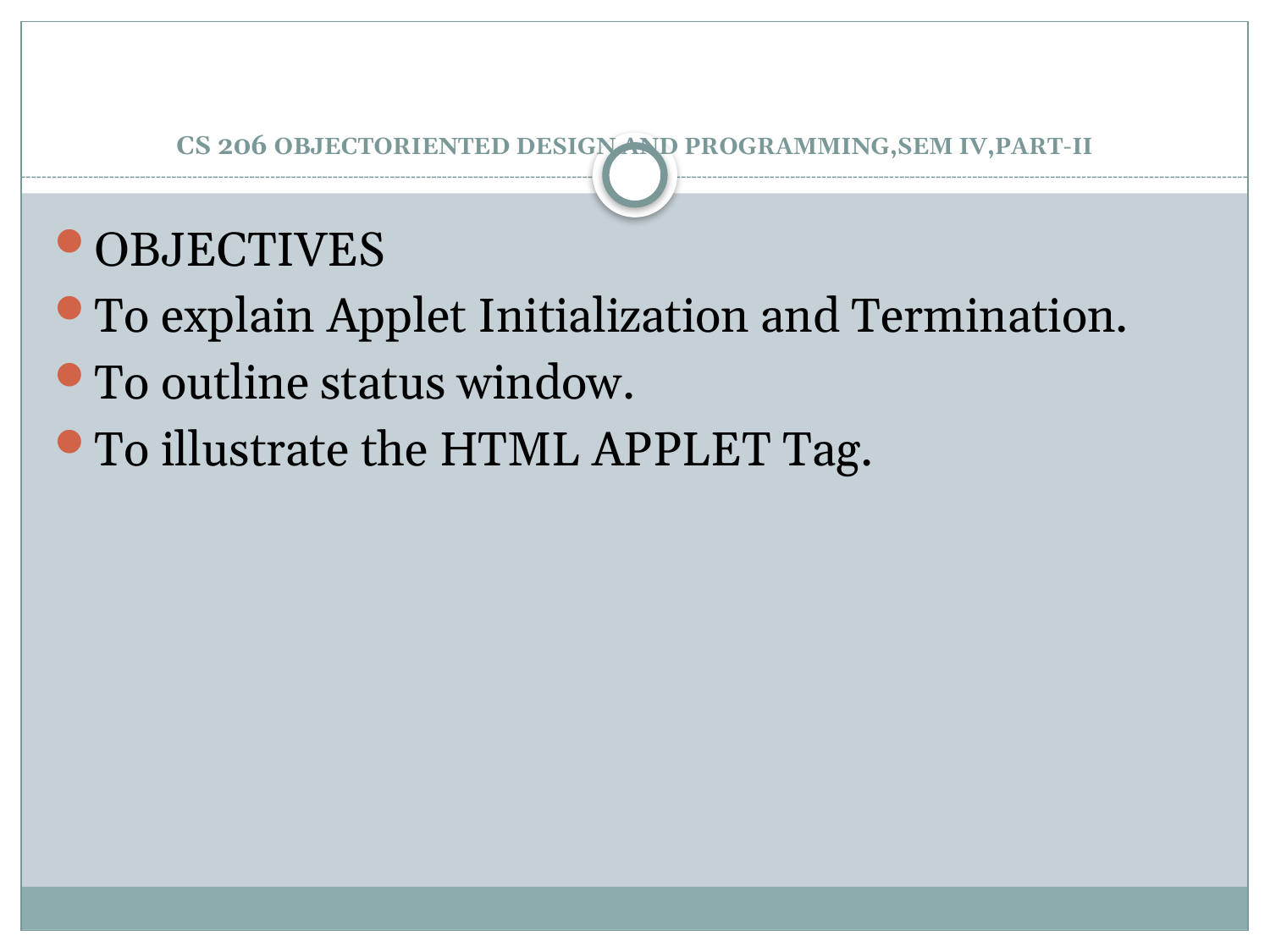

# CS 206 OBJECTORIENTED DESIGN AND PROGRAMMING,SEM IV,PART-II
OBJECTIVES
To explain Applet Initialization and Termination.
To outline status window.
To illustrate the HTML APPLET Tag.